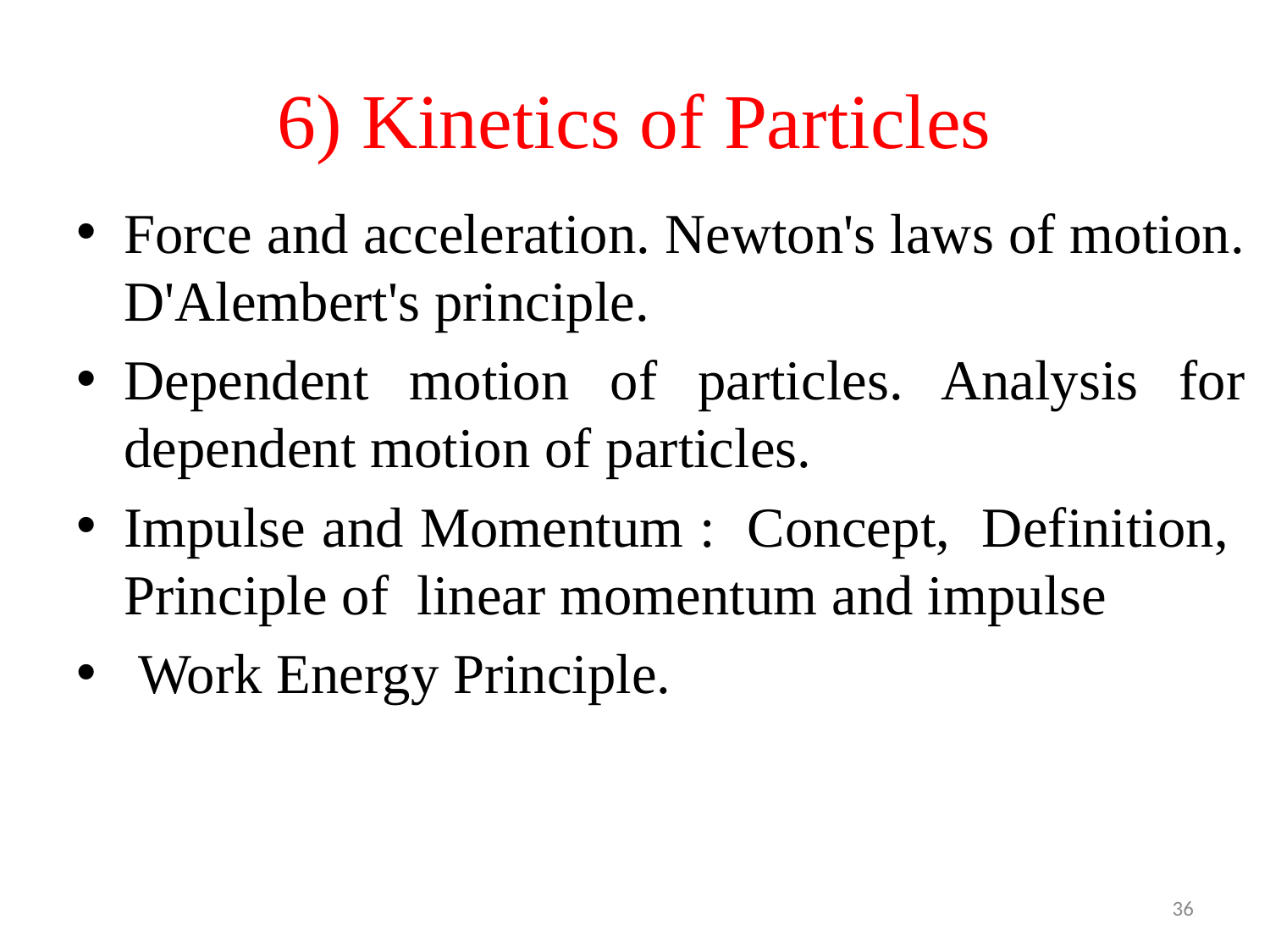

# 6) Kinetics of Particles
Force and acceleration. Newton's laws of motion. D'Alembert's principle.
Dependent motion of particles. Analysis for dependent motion of particles.
Impulse and Momentum :  Concept,  Definition,  Principle of  linear momentum and impulse
 Work Energy Principle.

36